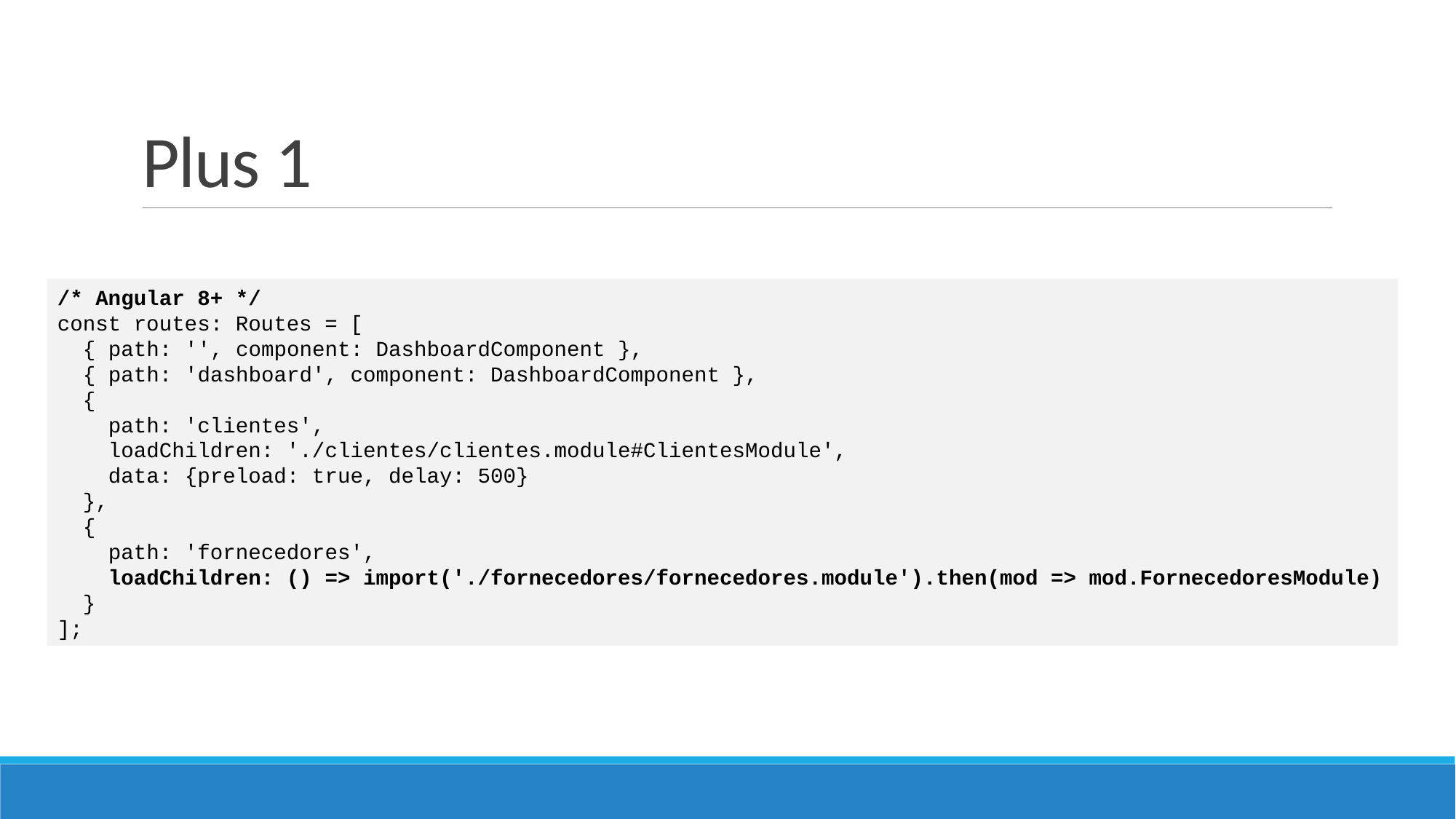

# Plus 1
/* Angular 8+ */
const routes: Routes = [
  { path: '', component: DashboardComponent },
  { path: 'dashboard', component: DashboardComponent },
  {
    path: 'clientes',
    loadChildren: './clientes/clientes.module#ClientesModule',
    data: {preload: true, delay: 500}
  },
  {
    path: 'fornecedores',
    loadChildren: () => import('./fornecedores/fornecedores.module').then(mod => mod.FornecedoresModule)
  }
];